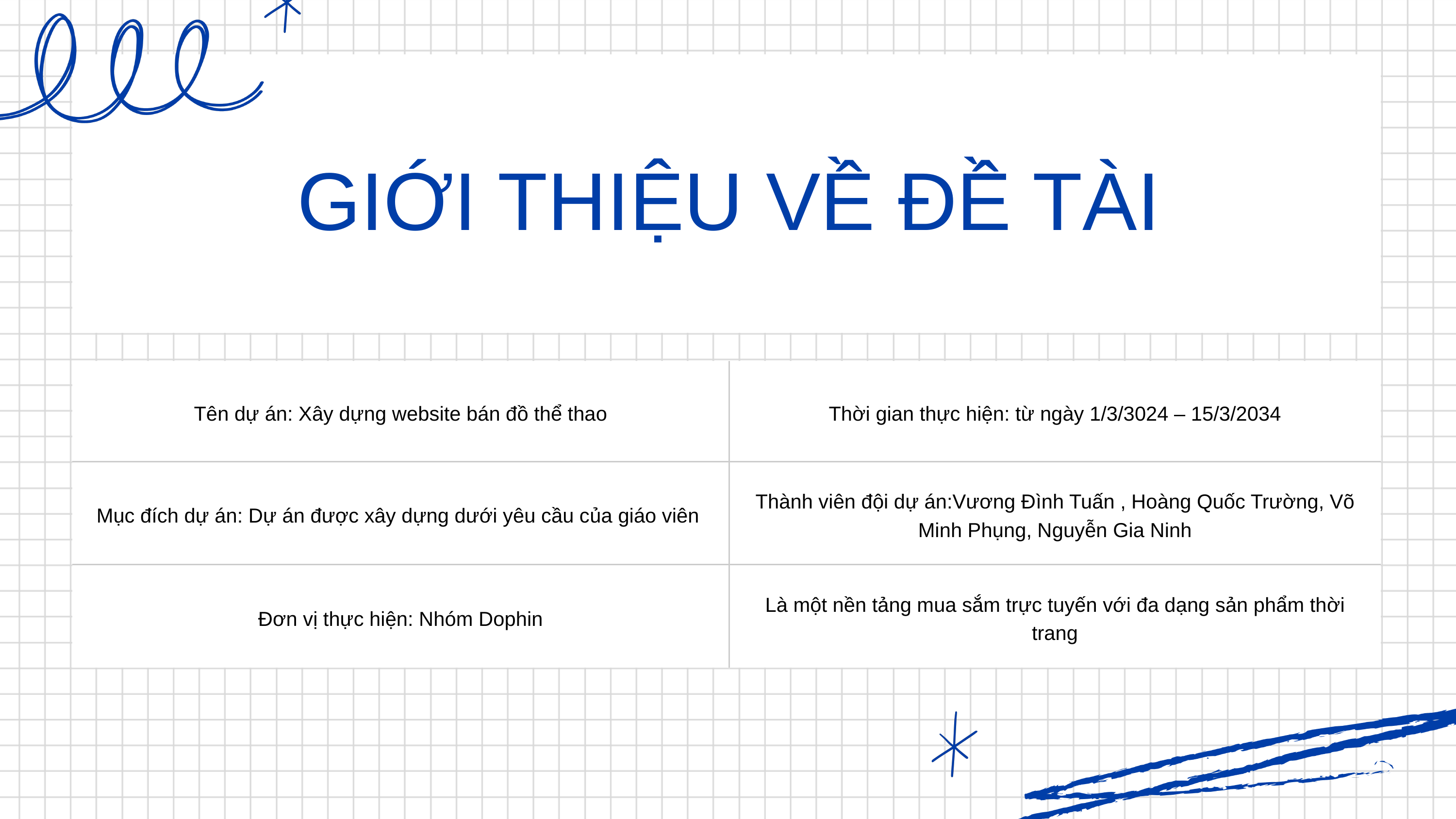

GIỚI THIỆU VỀ ĐỀ TÀI
| Tên dự án: Xây dựng website bán đồ thể thao | Thời gian thực hiện: từ ngày 1/3/3024 – 15/3/2034 |
| --- | --- |
| Mục đích dự án: Dự án được xây dựng dưới yêu cầu của giáo viên | Thành viên đội dự án:Vương Đình Tuấn , Hoàng Quốc Trường, Võ Minh Phụng, Nguyễn Gia Ninh |
| Đơn vị thực hiện: Nhóm Dophin | Là một nền tảng mua sắm trực tuyến với đa dạng sản phẩm thời trang |